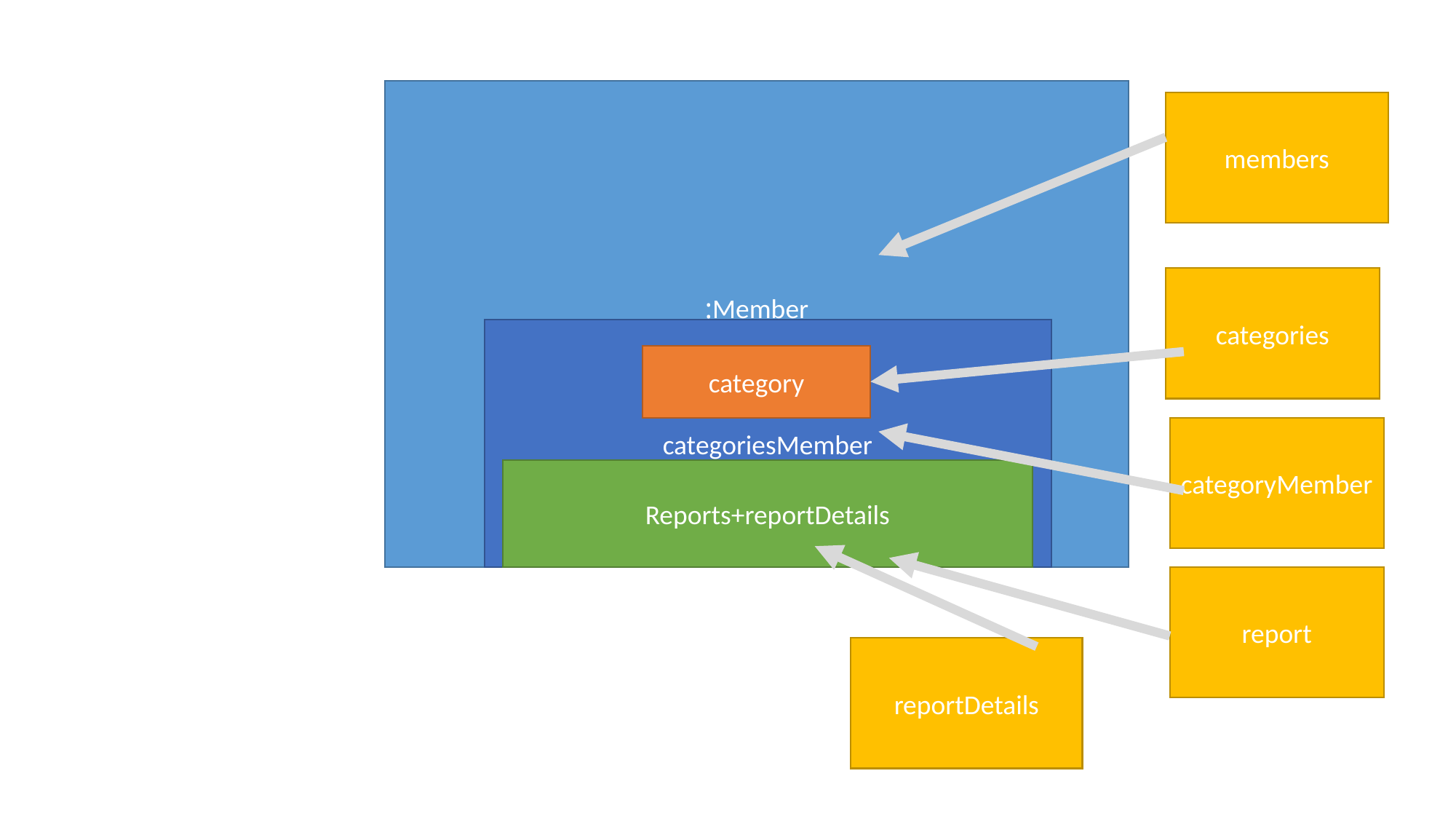

Member:

members
categories
categoriesMember
category
categoryMember
Reports+reportDetails
report
reportDetails